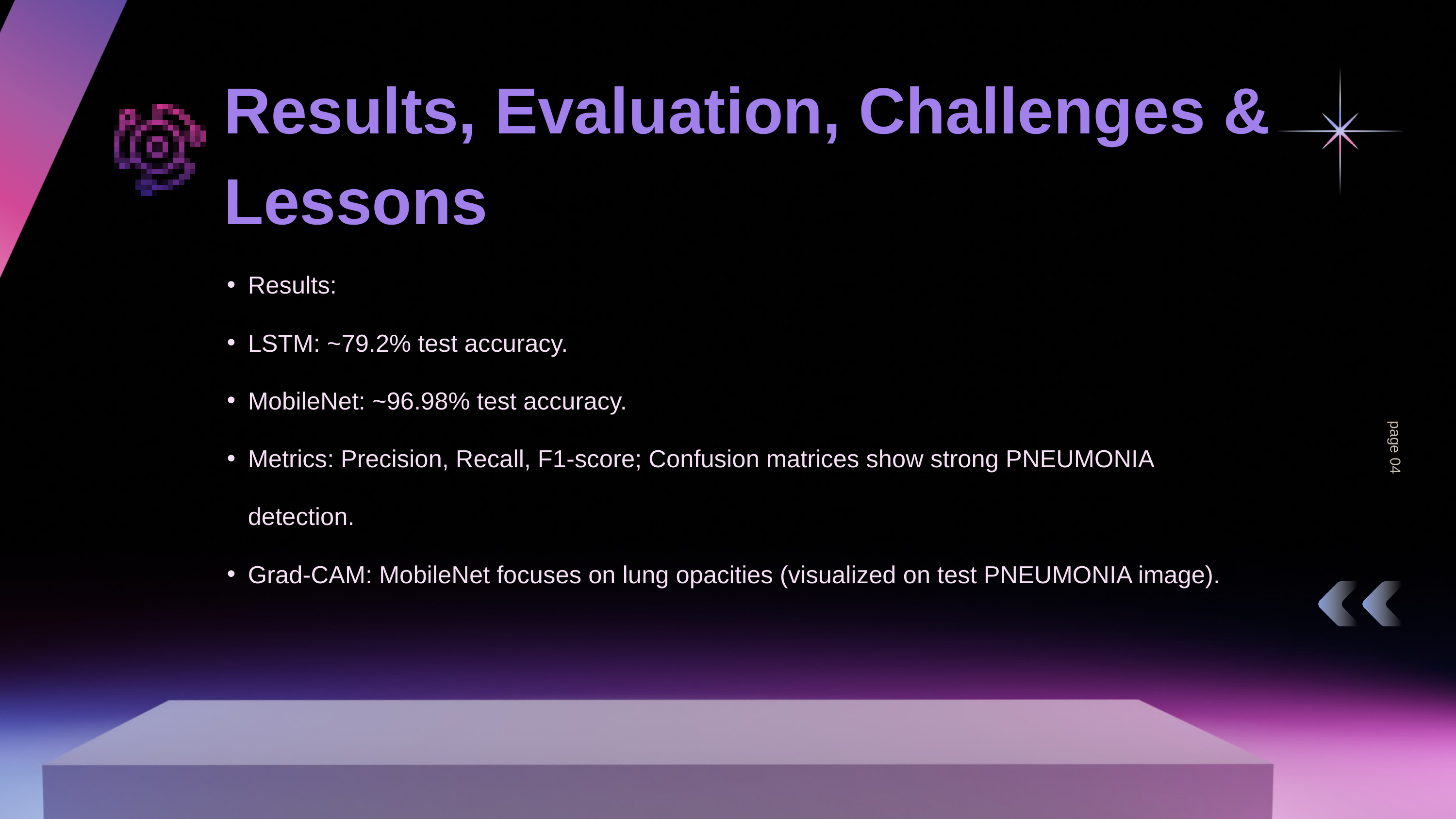

Results, Evaluation, Challenges & Lessons

Results:
LSTM: ~79.2% test accuracy.
MobileNet: ~96.98% test accuracy.
Metrics: Precision, Recall, F1-score; Confusion matrices show strong PNEUMONIA detection.
Grad-CAM: MobileNet focuses on lung opacities (visualized on test PNEUMONIA image).

page 04